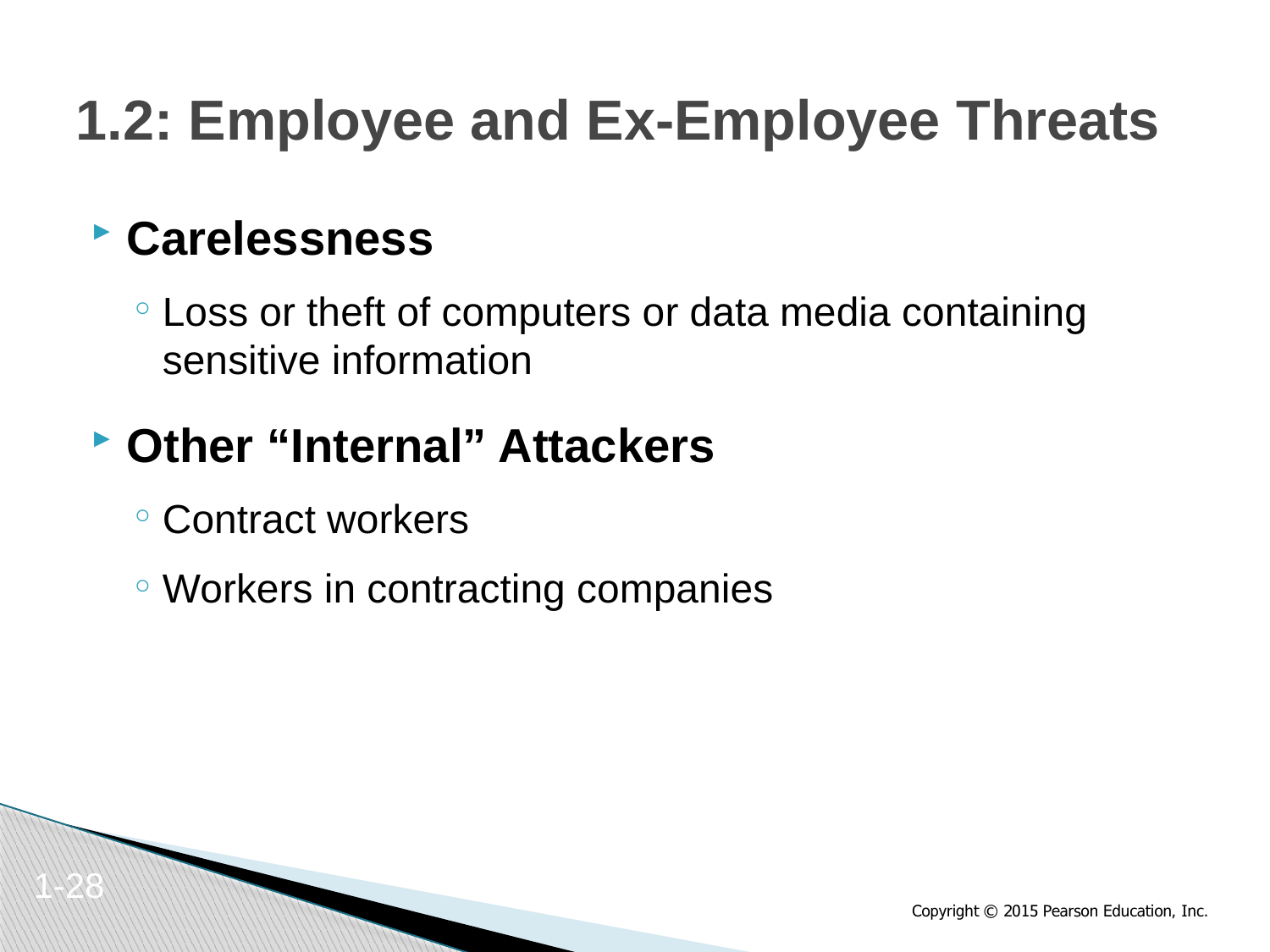

# 1.2: Employee and Ex-Employee Threats
Carelessness
Loss or theft of computers or data media containing sensitive information
Other “Internal” Attackers
Contract workers
Workers in contracting companies

1-28